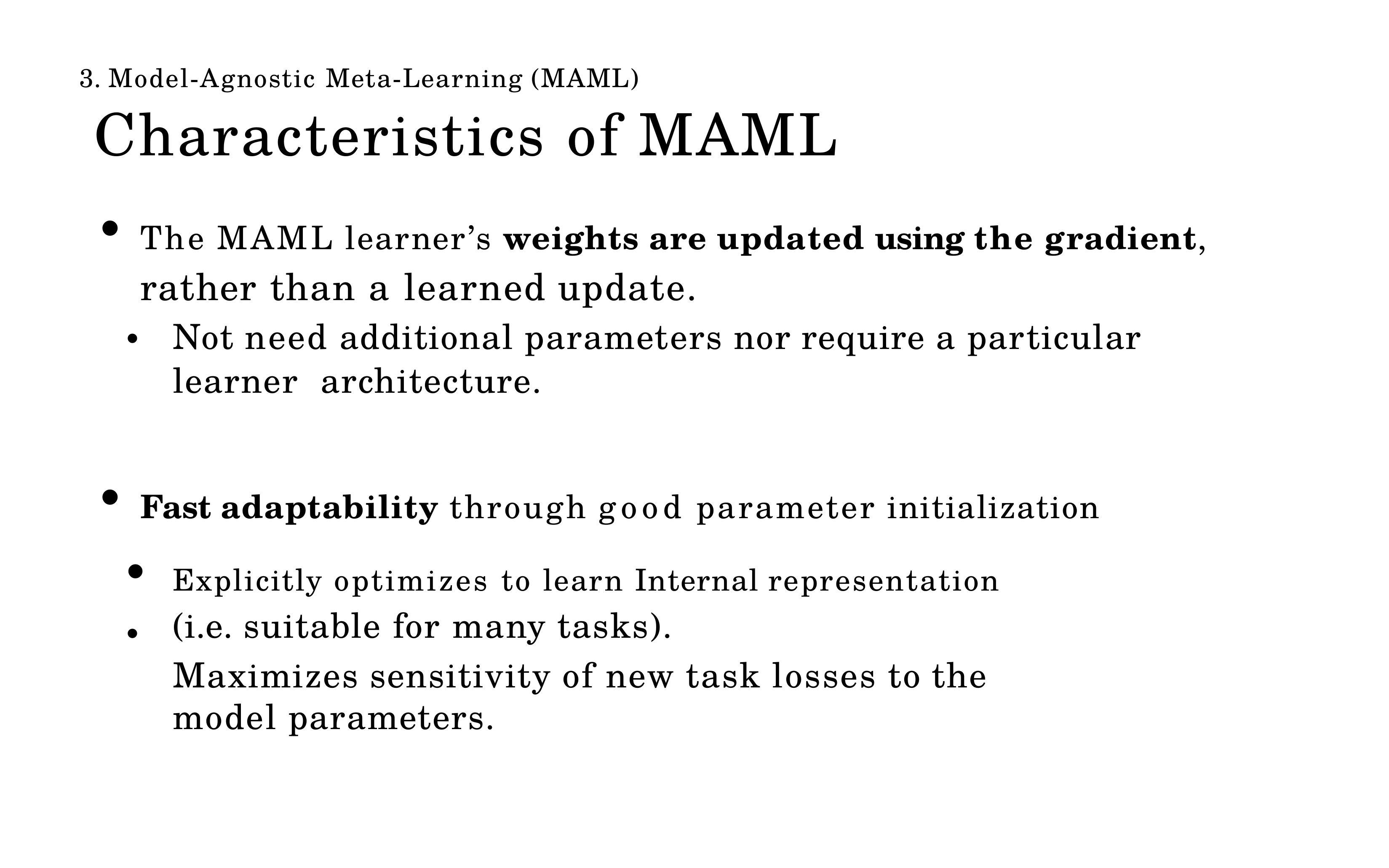

3. Model-Agnostic Meta-Learning (MAML)
# Characteristics of MAML
The MAML learner’s weights are updated using the gradient,  rather than a learned update.
Not need additional parameters nor require a particular learner  architecture.
•
Fast adaptability through good parameter initialization
Explicitly optimizes to learn Internal representation  (i.e. suitable for many tasks).
Maximizes sensitivity of new task losses to the model parameters.
•